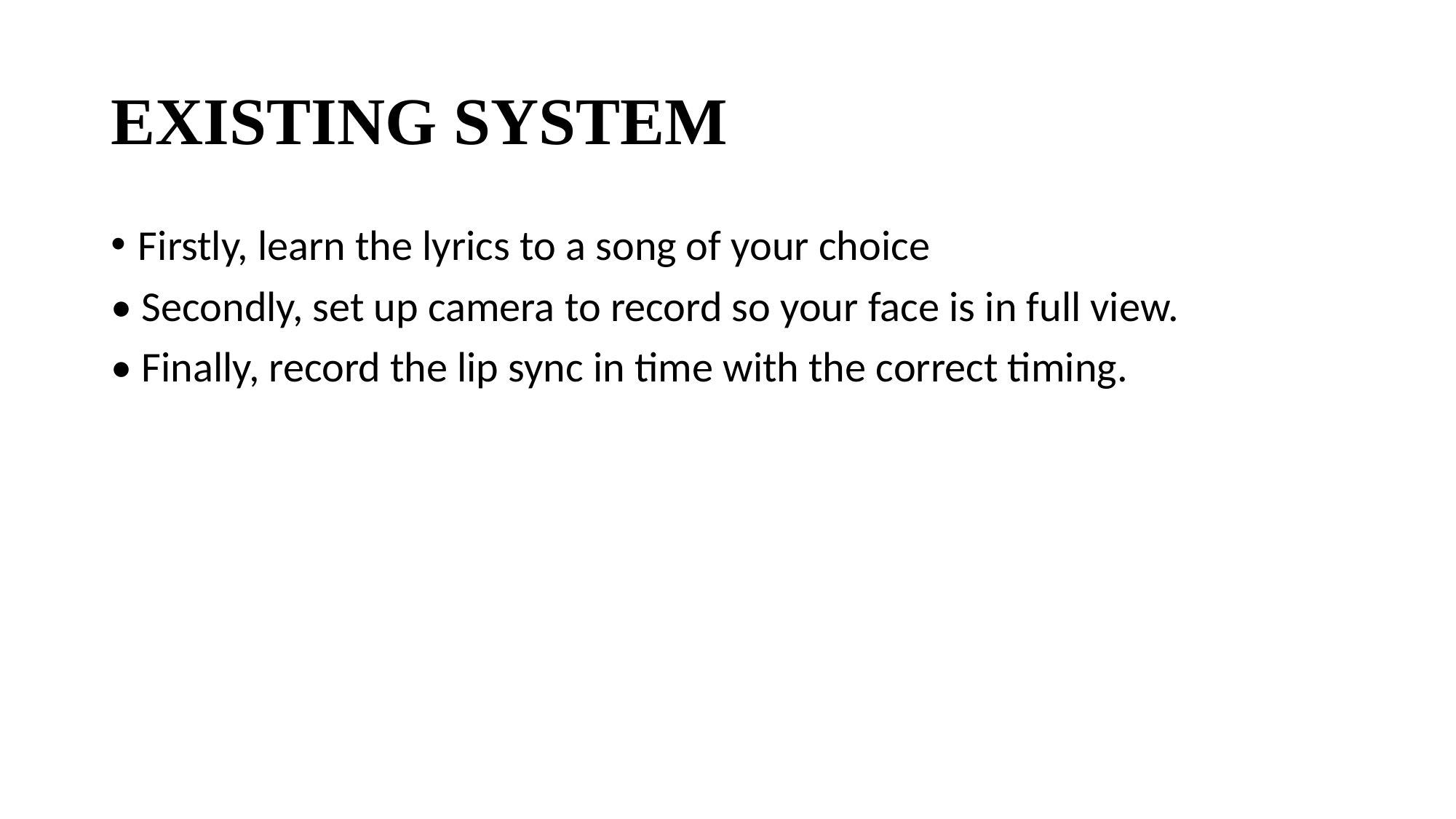

# EXISTING SYSTEM
Firstly, learn the lyrics to a song of your choice
• Secondly, set up camera to record so your face is in full view.
• Finally, record the lip sync in time with the correct timing.